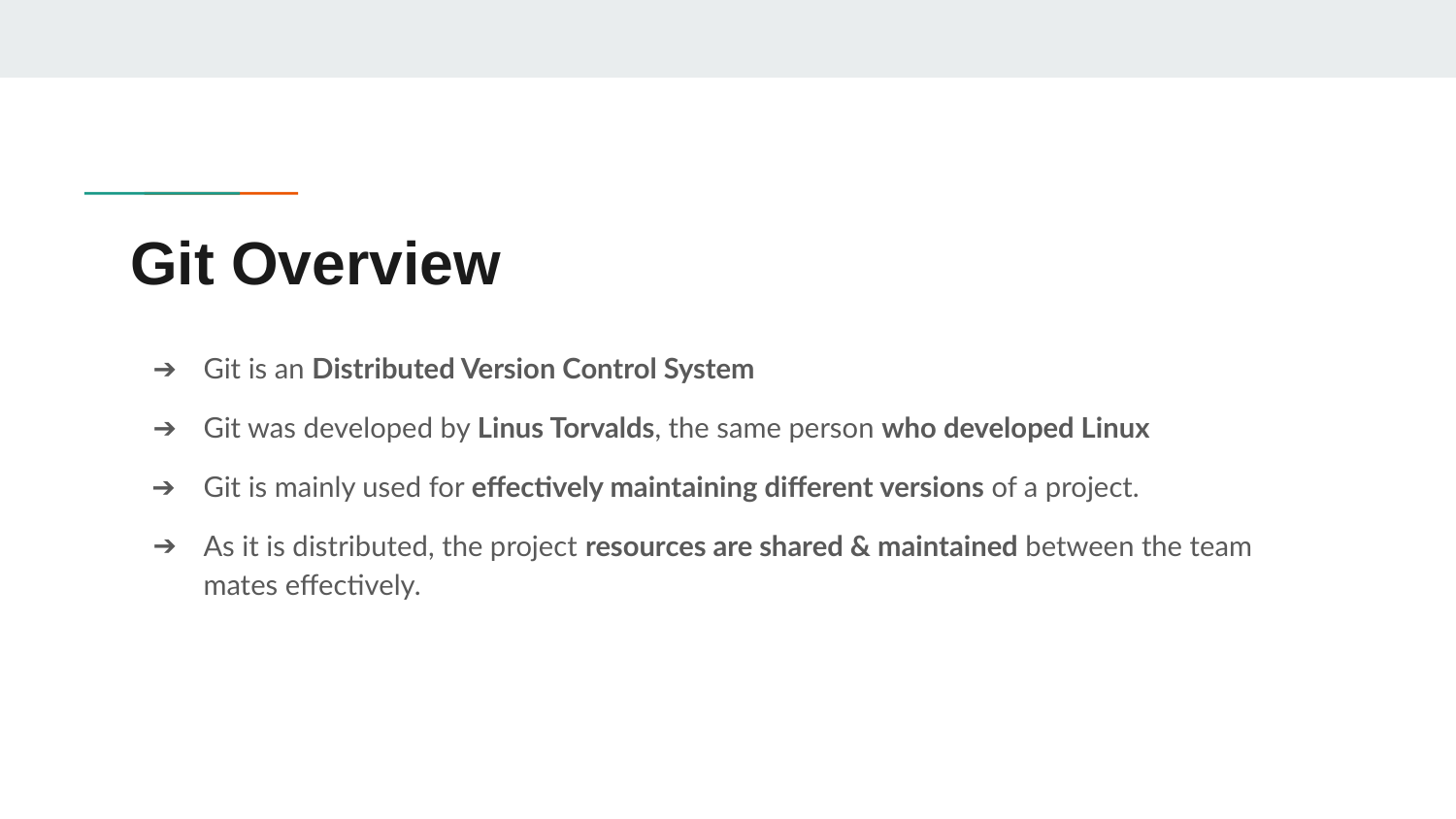

# Git Overview
Git is an Distributed Version Control System
Git was developed by Linus Torvalds, the same person who developed Linux
Git is mainly used for effectively maintaining different versions of a project.
As it is distributed, the project resources are shared & maintained between the team mates effectively.